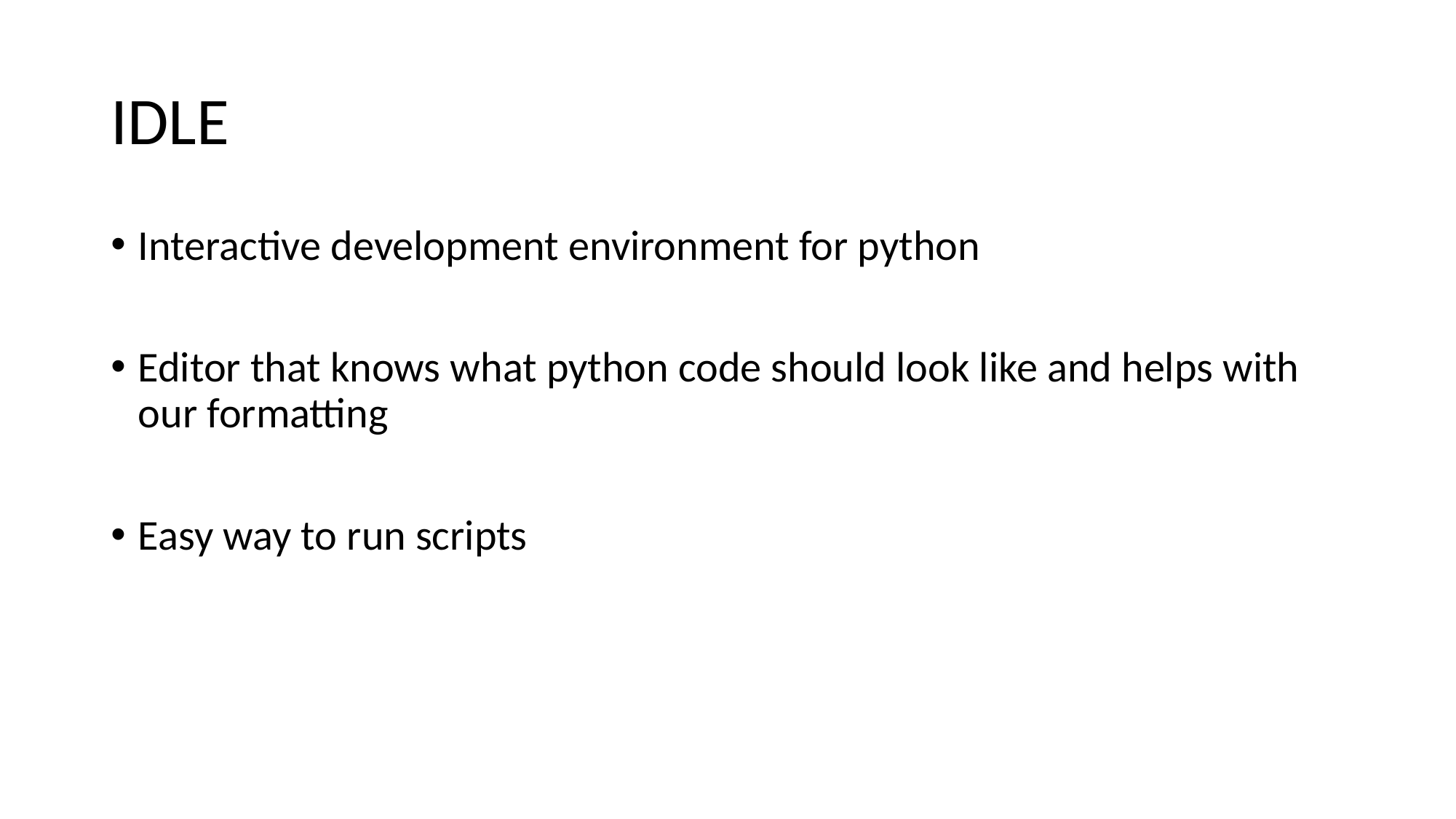

# IDLE
Interactive development environment for python

Editor that knows what python code should look like and helps with our formatting

Easy way to run scripts